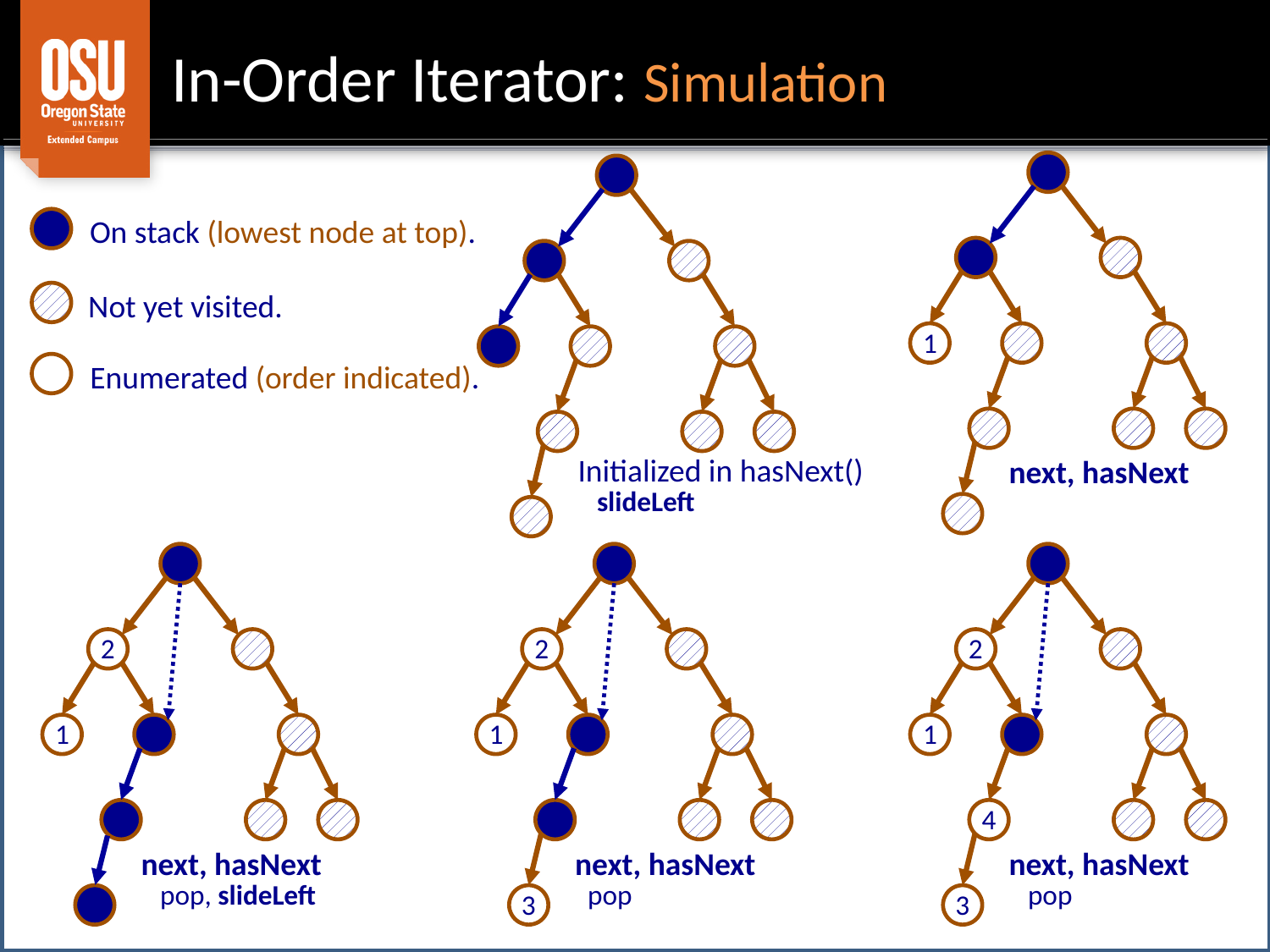

# In-Order Iterator: Simulation
10
10

On stack (lowest node at top).

5
9
5
9

Not yet visited.

4
8
1
4
8
1

Enumerated (order indicated).

3
6
7
3
6
7

Initialized in hasNext()
   slideLeft
next, hasNext

2
2

10
10
10

2
9
2
9
2
9

4
8
4
8
4
8
1
1
1

3
6
7
3
6
7
4
6
7

next, hasNext
   pop, slideLeft
next, hasNext
  pop
next, hasNext
   pop
2
3
3